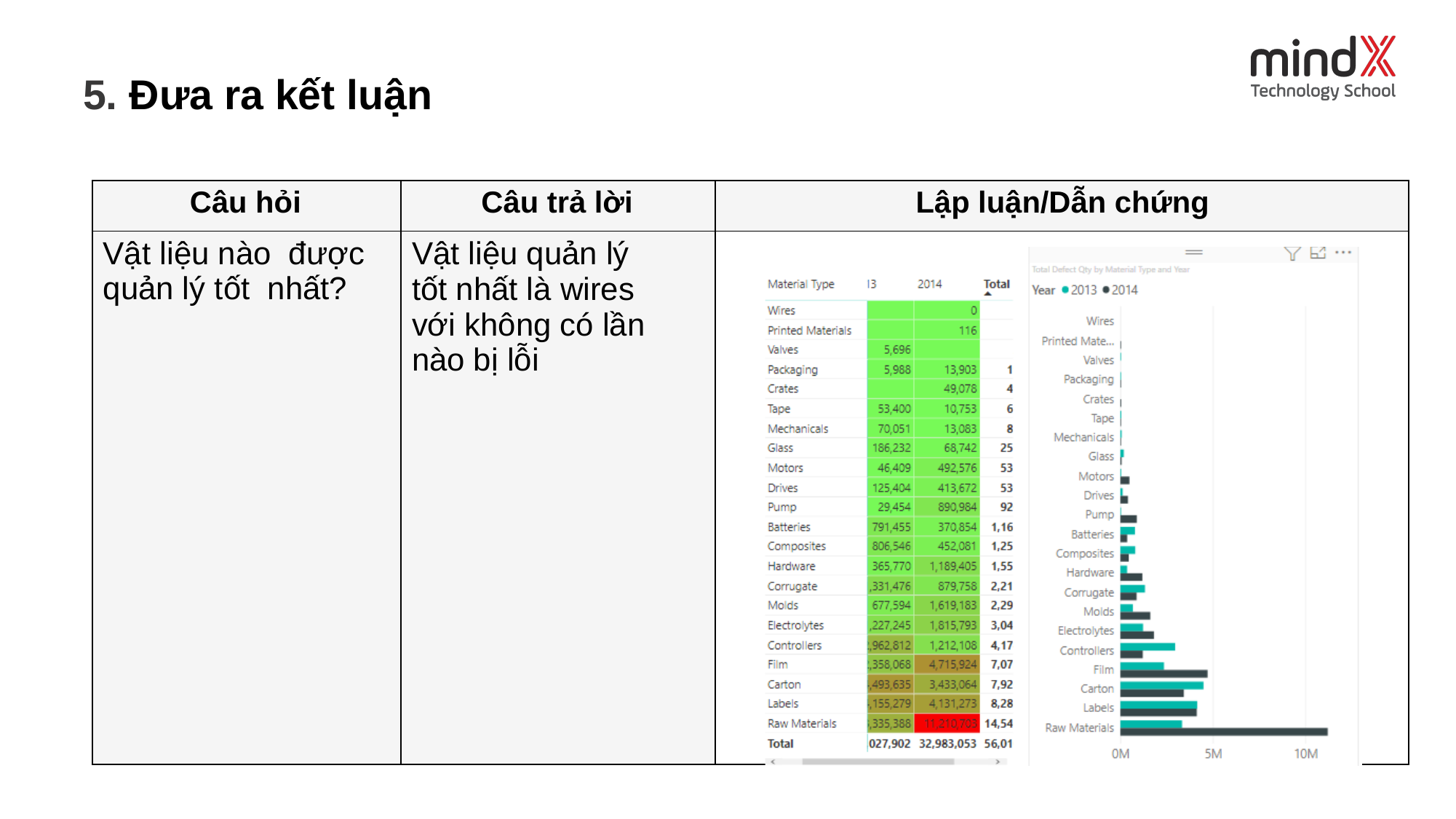

# 5. Đưa ra kết luận
| Câu hỏi | Câu trả lời | Lập luận/Dẫn chứng |
| --- | --- | --- |
| Vật liệu nào được quản lý tốt nhất? | Vật liệu quản lý tốt nhất là wires với không có lần nào bị lỗi |  |